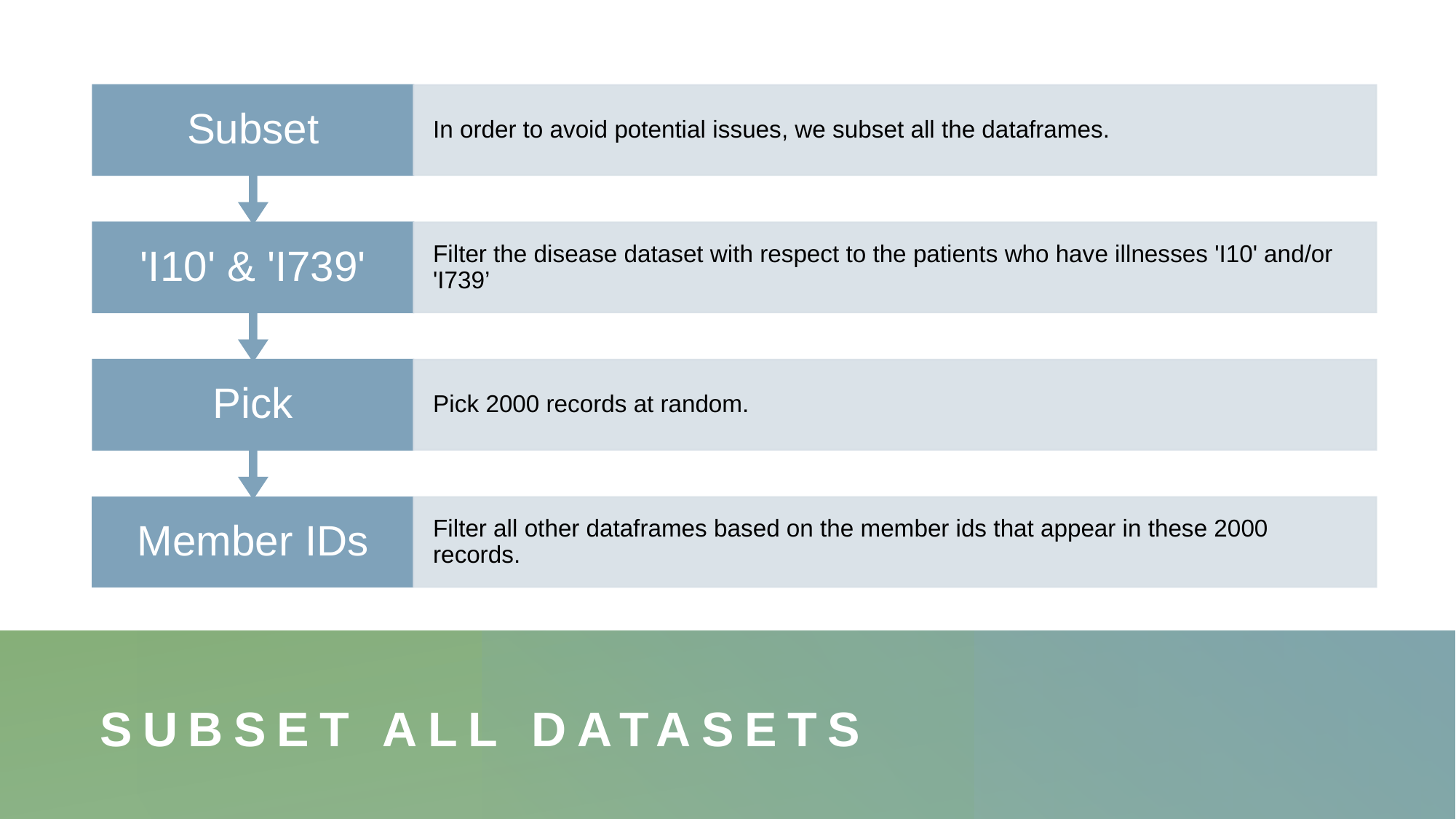

Member IDs
Filter all other dataframes based on the member ids that appear in these 2000 records.
Pick
Pick 2000 records at random.
'I10' & 'I739'
Filter the disease dataset with respect to the patients who have illnesses 'I10' and/or 'I739’
Subset
In order to avoid potential issues, we subset all the dataframes.

# SUBSET ALL DATASETS